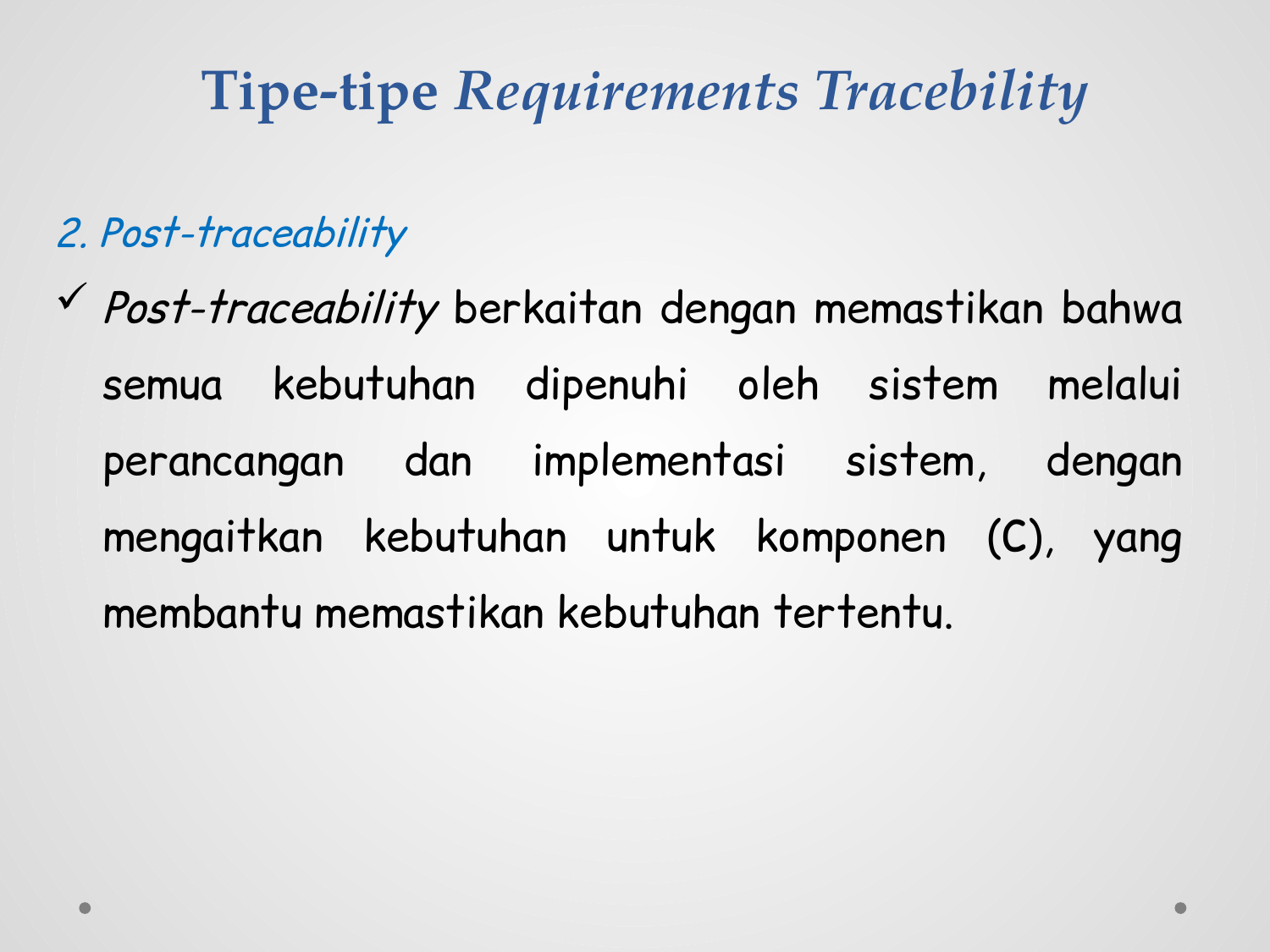

# Tipe-tipe Requirements Tracebility
2. Post-traceability
Post-traceability berkaitan dengan memastikan bahwa semua kebutuhan dipenuhi oleh sistem melalui perancangan dan implementasi sistem, dengan mengaitkan kebutuhan untuk komponen (C), yang membantu memastikan kebutuhan tertentu.